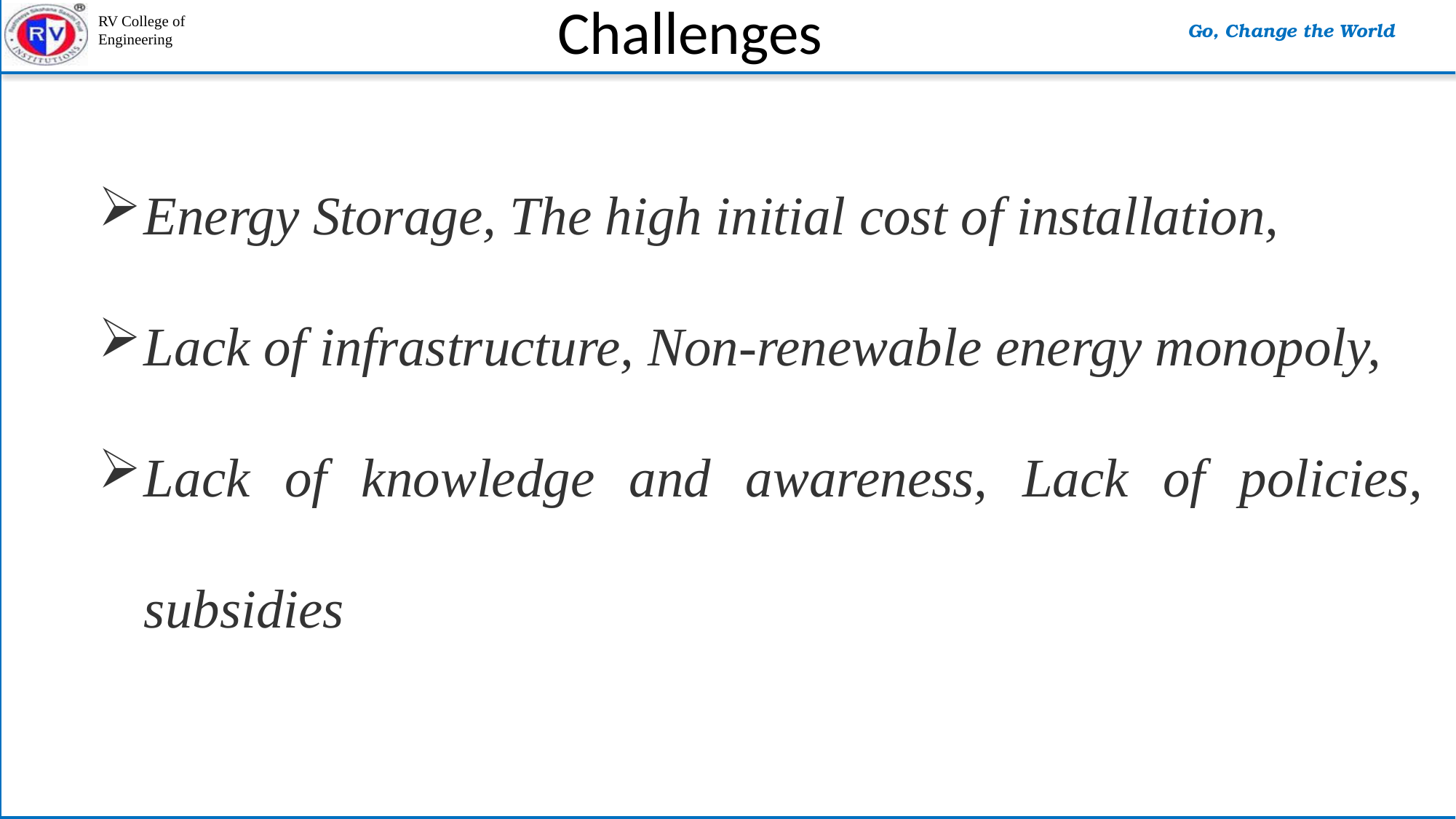

Challenges
Energy Storage, The high initial cost of installation,
Lack of infrastructure, Non-renewable energy monopoly,
Lack of knowledge and awareness, Lack of policies, subsidies